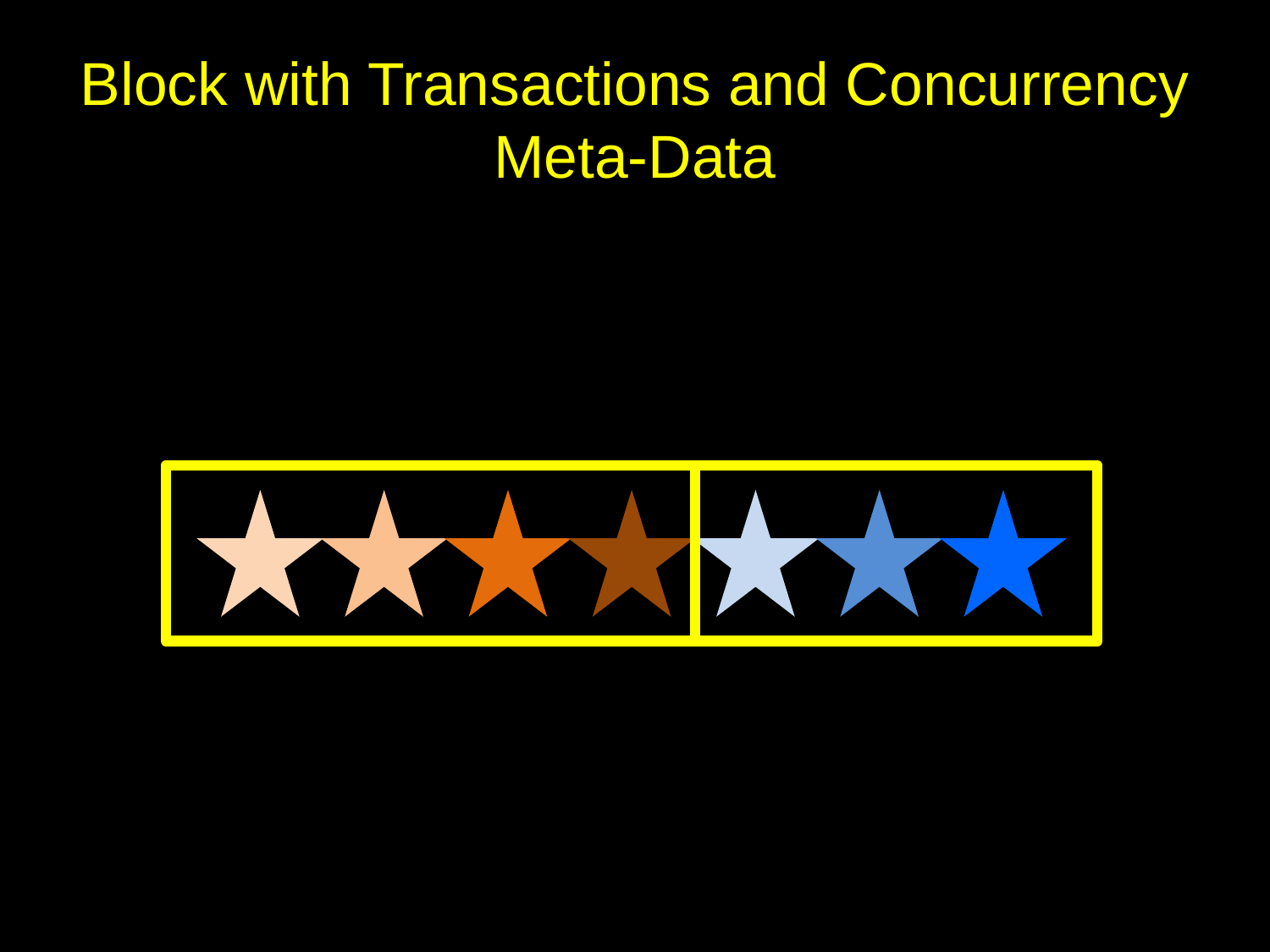

# Block with Transactions and Concurrency Meta-Data